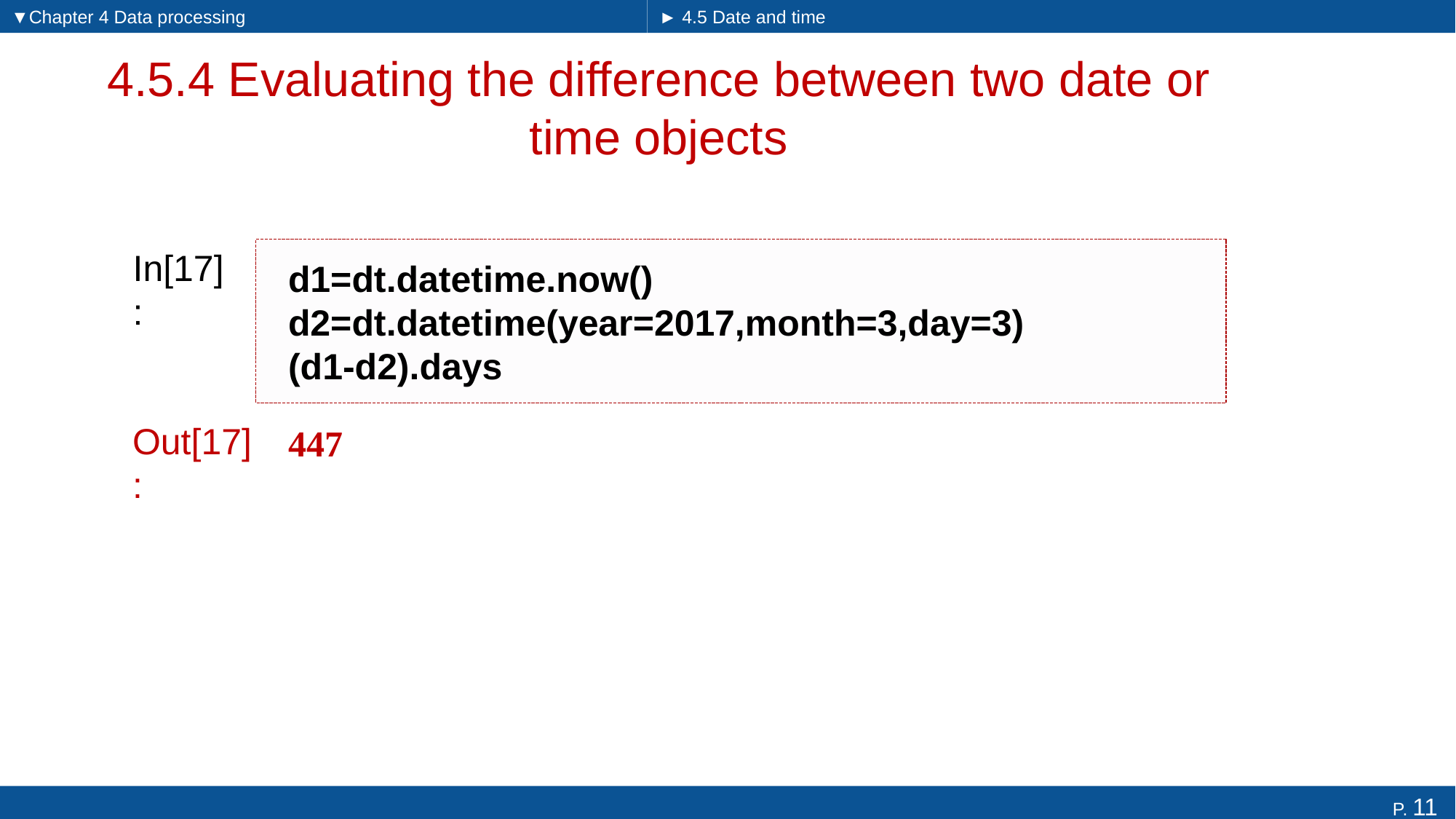

▼Chapter 4 Data processing
► 4.5 Date and time
# 4.5.4 Evaluating the difference between two date or time objects
In[17]:
d1=dt.datetime.now()
d2=dt.datetime(year=2017,month=3,day=3)
(d1-d2).days
447
Out[17]: